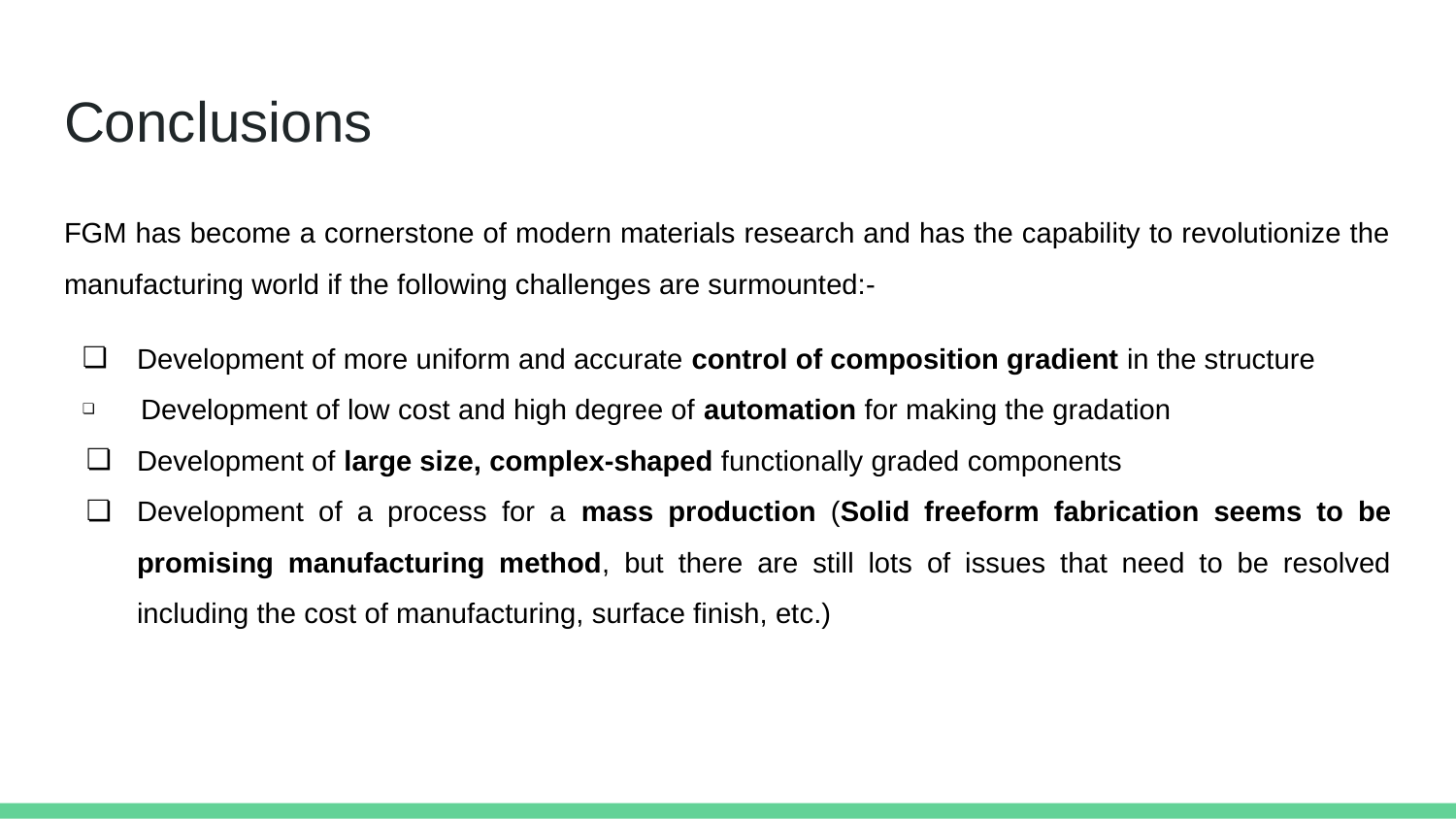

# Conclusions
FGM has become a cornerstone of modern materials research and has the capability to revolutionize the manufacturing world if the following challenges are surmounted:-
Development of more uniform and accurate control of composition gradient in the structure
 Development of low cost and high degree of automation for making the gradation
Development of large size, complex-shaped functionally graded components
Development of a process for a mass production (Solid freeform fabrication seems to be promising manufacturing method, but there are still lots of issues that need to be resolved including the cost of manufacturing, surface finish, etc.)